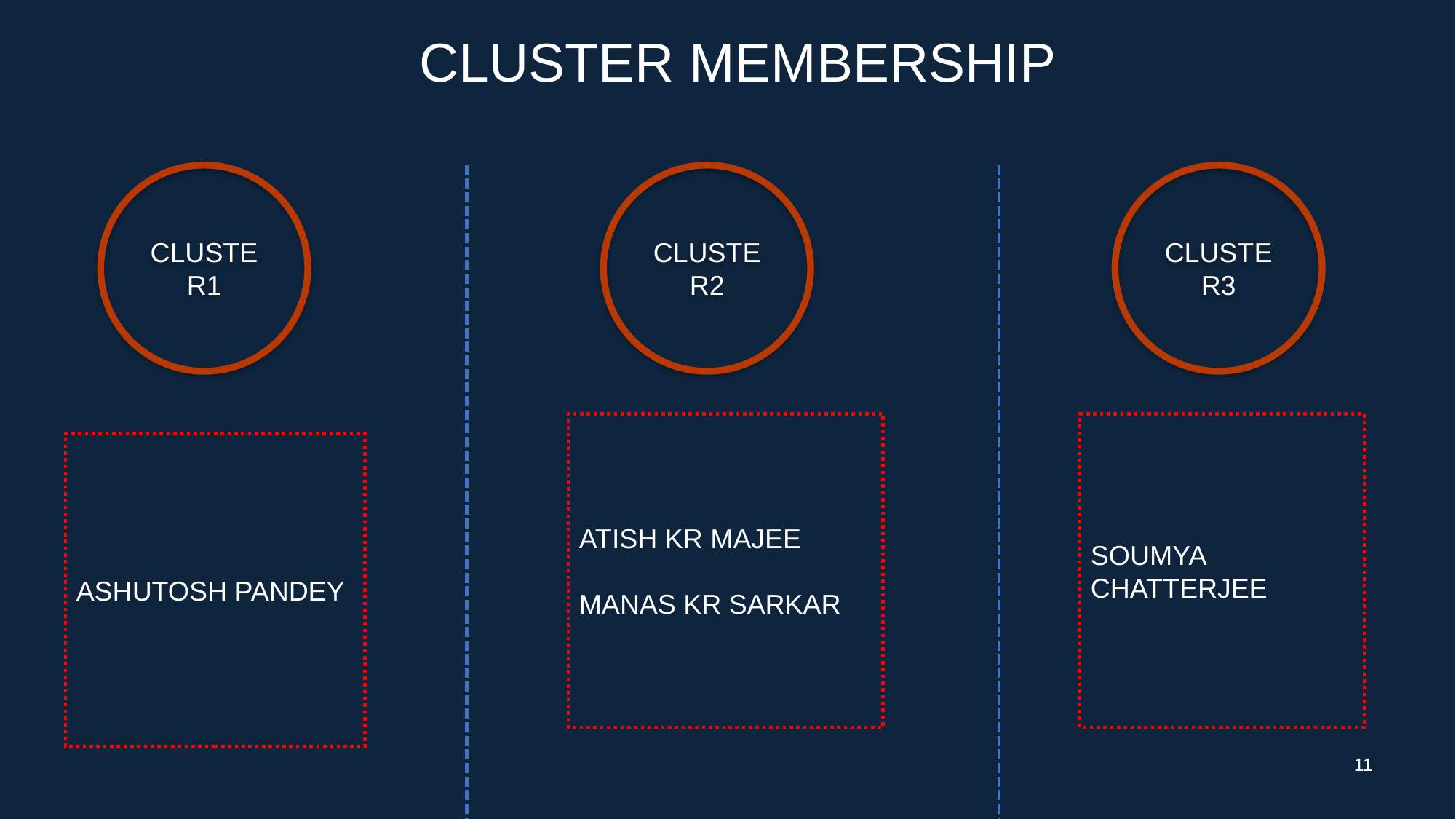

CLUSTER MEMBERSHIP
CLUSTER2
CLUSTER3
CLUSTER1
ATISH KR MAJEE

MANAS KR SARKAR
SOUMYA CHATTERJEE
ASHUTOSH PANDEY

11